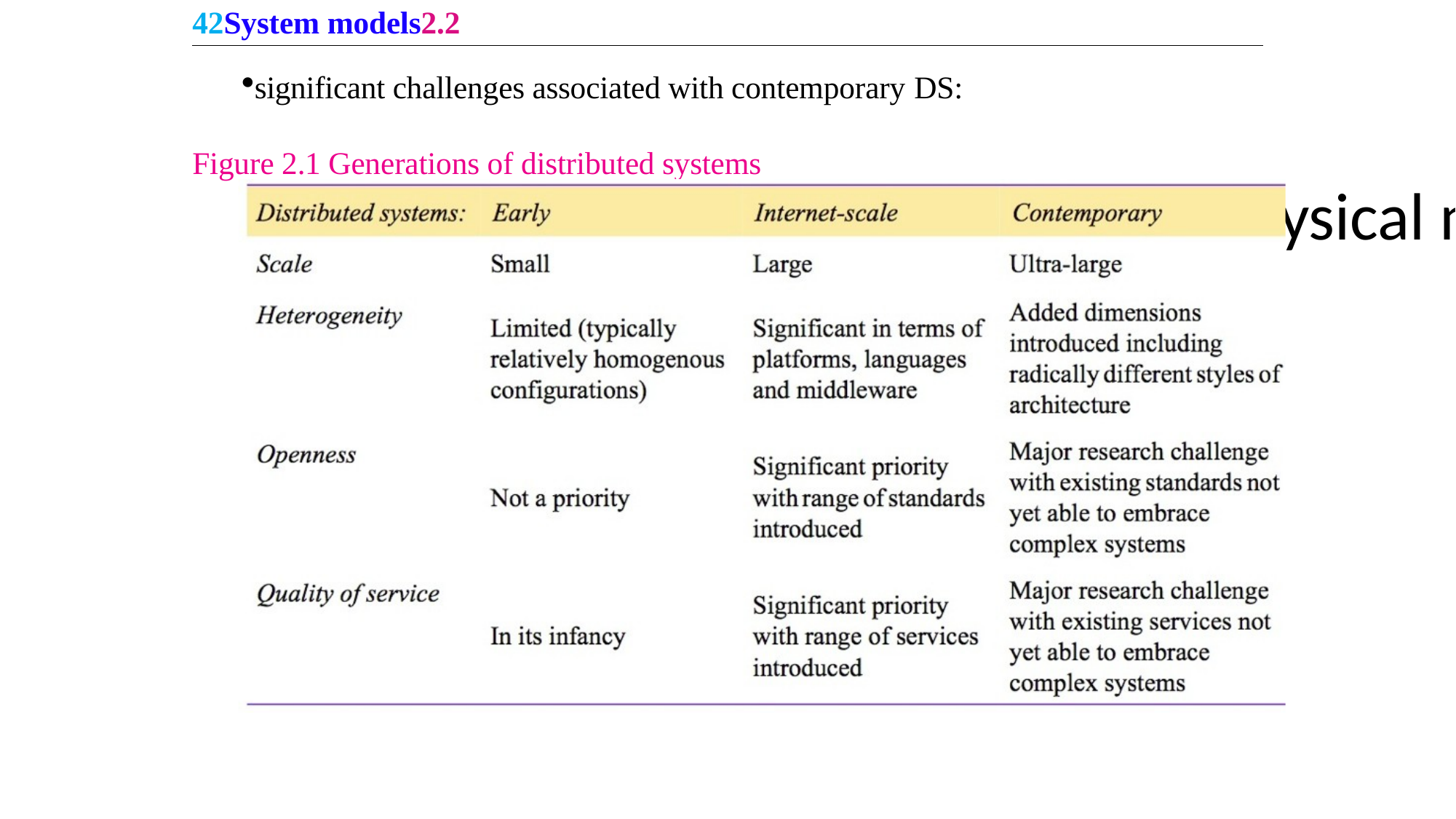

42System models2.2

significant challenges associated with contemporary DS:

Figure 2.1 Generations of distributed systems
Physical models